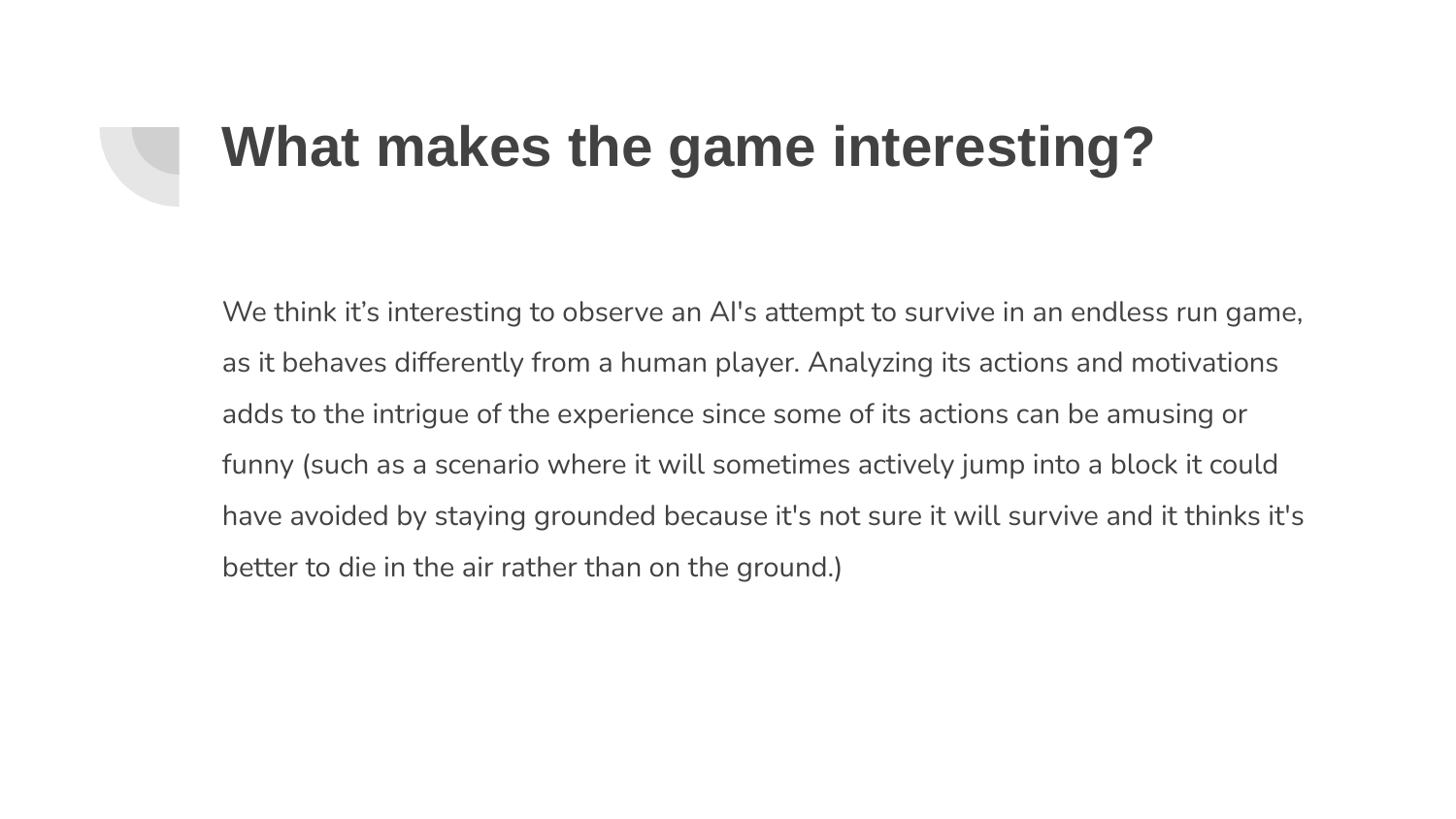

# What makes the game interesting?
We think it’s interesting to observe an AI's attempt to survive in an endless run game, as it behaves differently from a human player. Analyzing its actions and motivations adds to the intrigue of the experience since some of its actions can be amusing or funny (such as a scenario where it will sometimes actively jump into a block it could have avoided by staying grounded because it's not sure it will survive and it thinks it's better to die in the air rather than on the ground.)